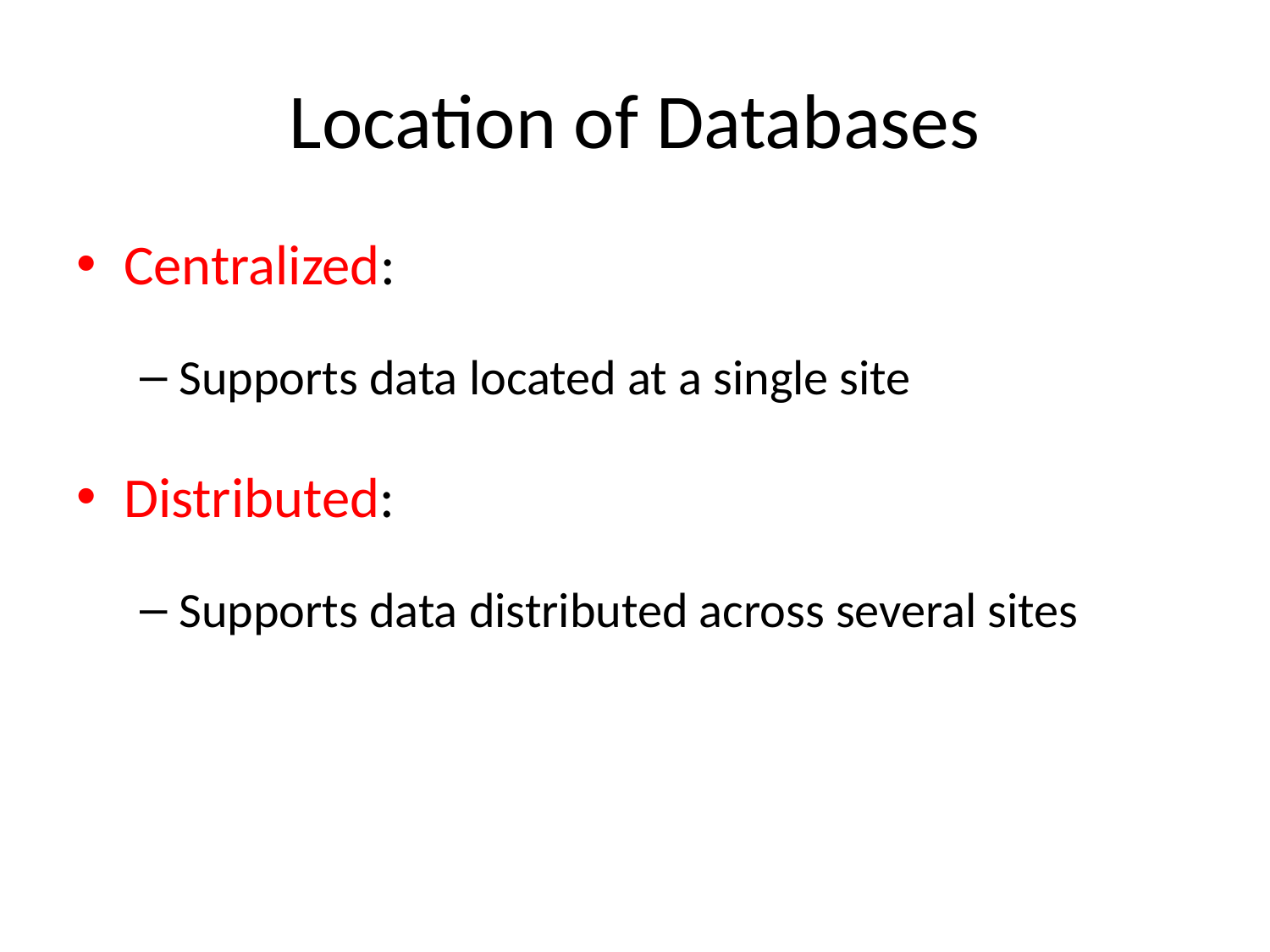

Location of Databases
Centralized:
Supports data located at a single site
Distributed:
Supports data distributed across several sites